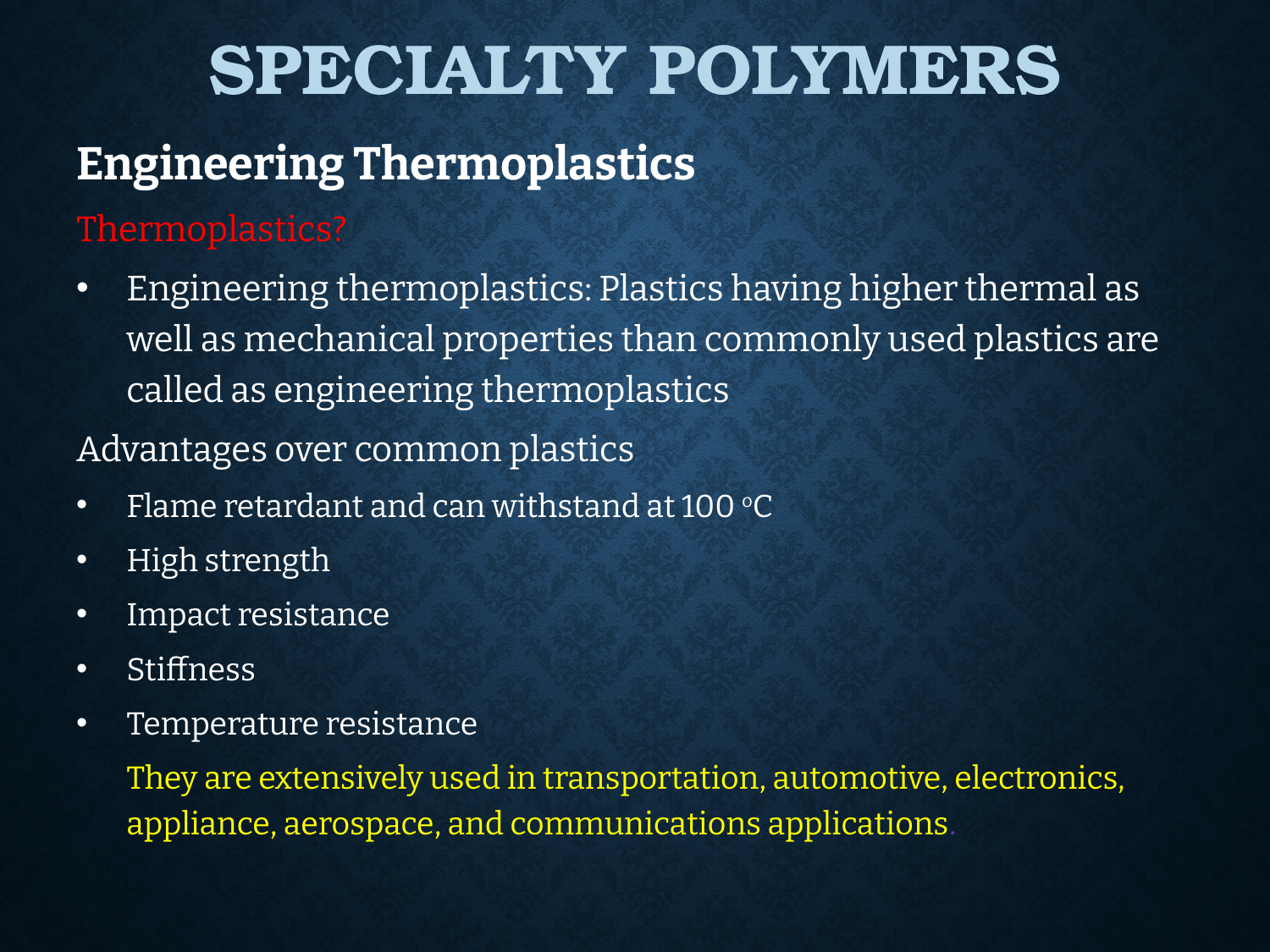

# Specialty polymers
Engineering Thermoplastics
Thermoplastics?
Engineering thermoplastics: Plastics having higher thermal as well as mechanical properties than commonly used plastics are called as engineering thermoplastics
Advantages over common plastics
Flame retardant and can withstand at 100 oC
High strength
Impact resistance
Stiffness
Temperature resistance
	They are extensively used in transportation, automotive, electronics, appliance, aerospace, and communications applications.